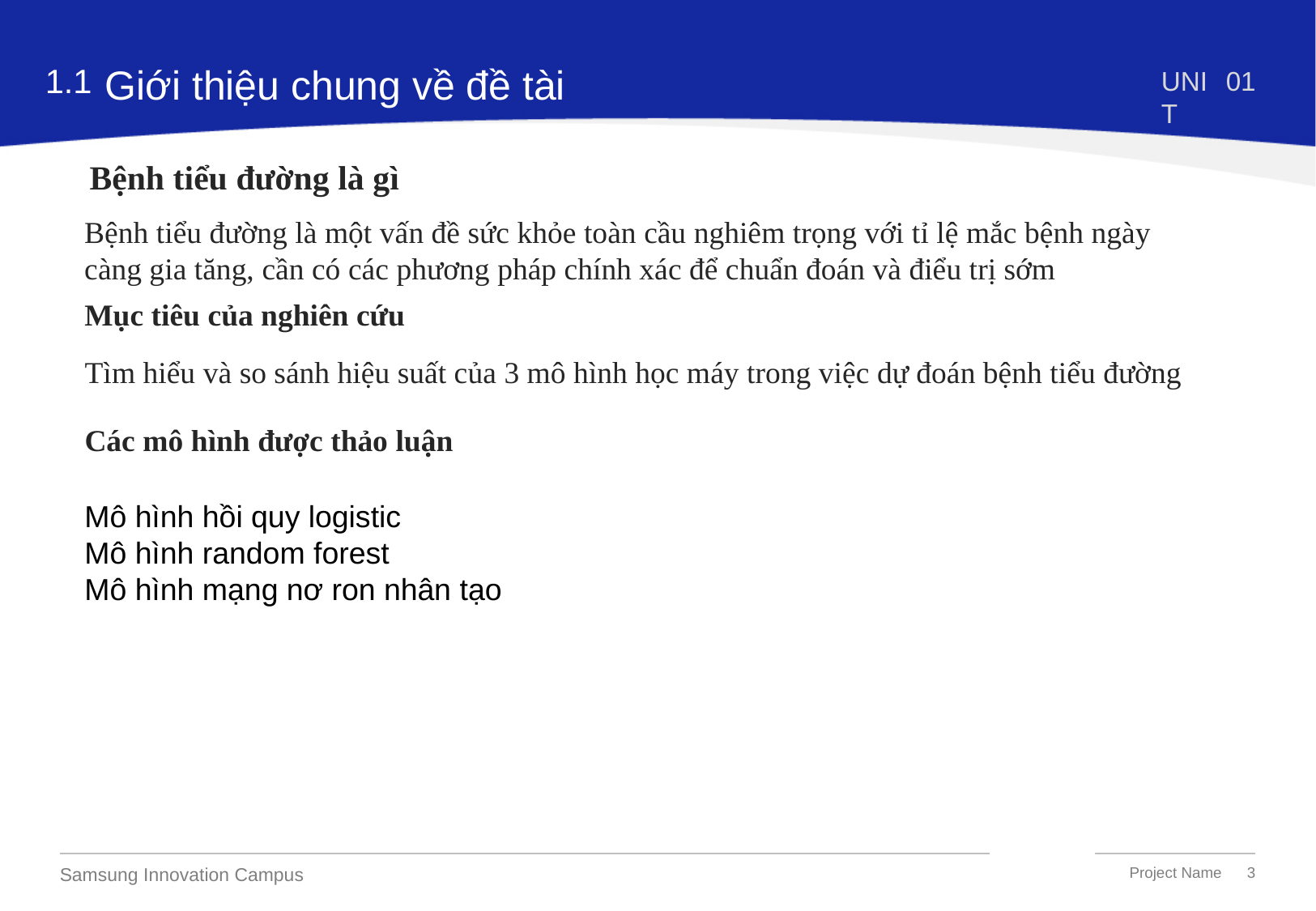

1.1
Giới thiệu chung về đề tài
UNIT
01
Bệnh tiểu đường là gì

Mục tiêu của nghiên cứu
Tìm hiểu và so sánh hiệu suất của 3 mô hình học máy trong việc dự đoán bệnh tiểu đường
Các mô hình được thảo luận

# Bệnh tiểu đường là một vấn đề sức khỏe toàn cầu nghiêm trọng với tỉ lệ mắc bệnh ngày càng gia tăng, cần có các phương pháp chính xác để chuẩn đoán và điểu trị sớm
Mô hình hồi quy logistic
Mô hình random forest
Mô hình mạng nơ ron nhân tạo